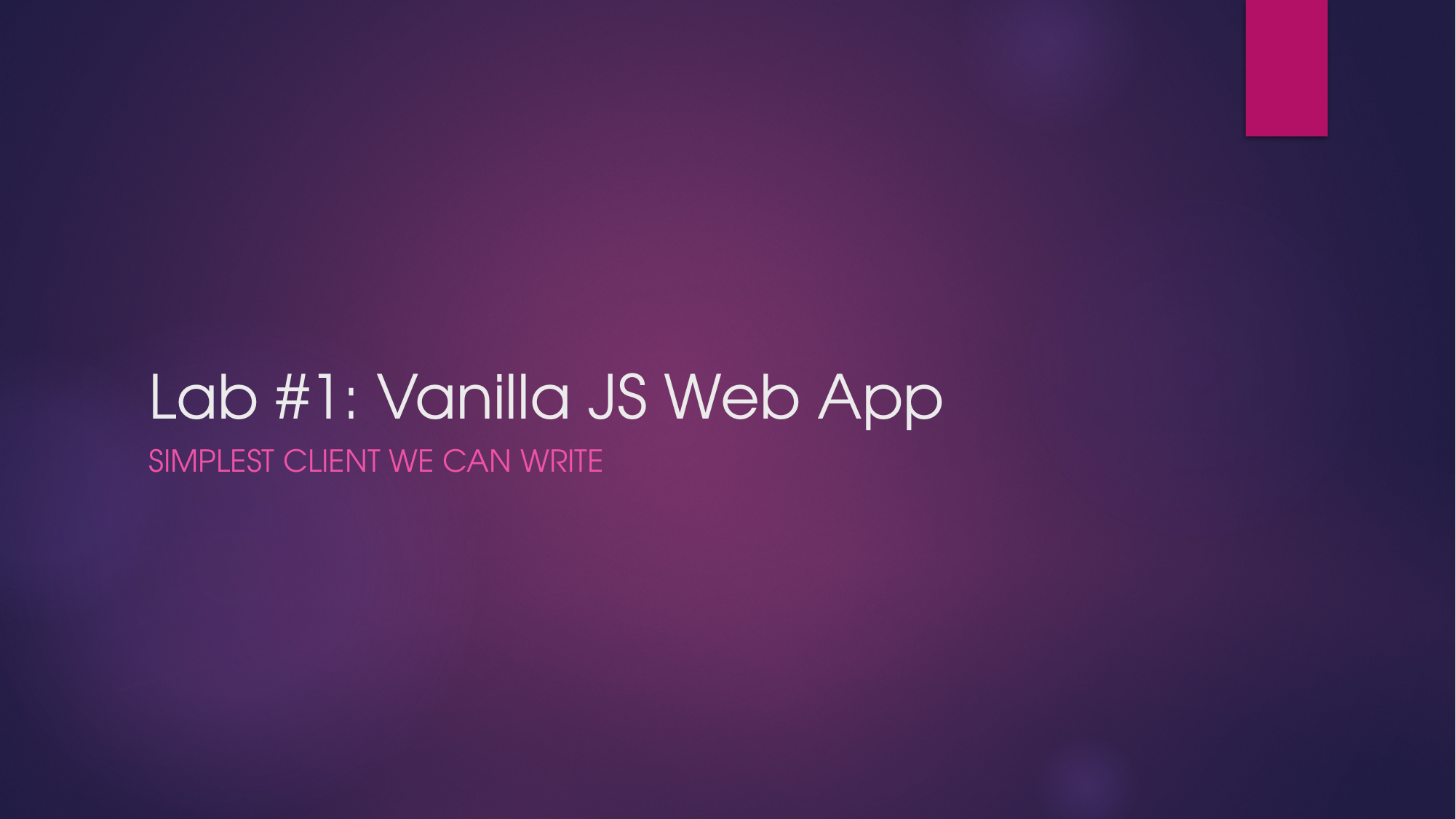

# Lab #1: Vanilla JS Web App
Simplest client we can write